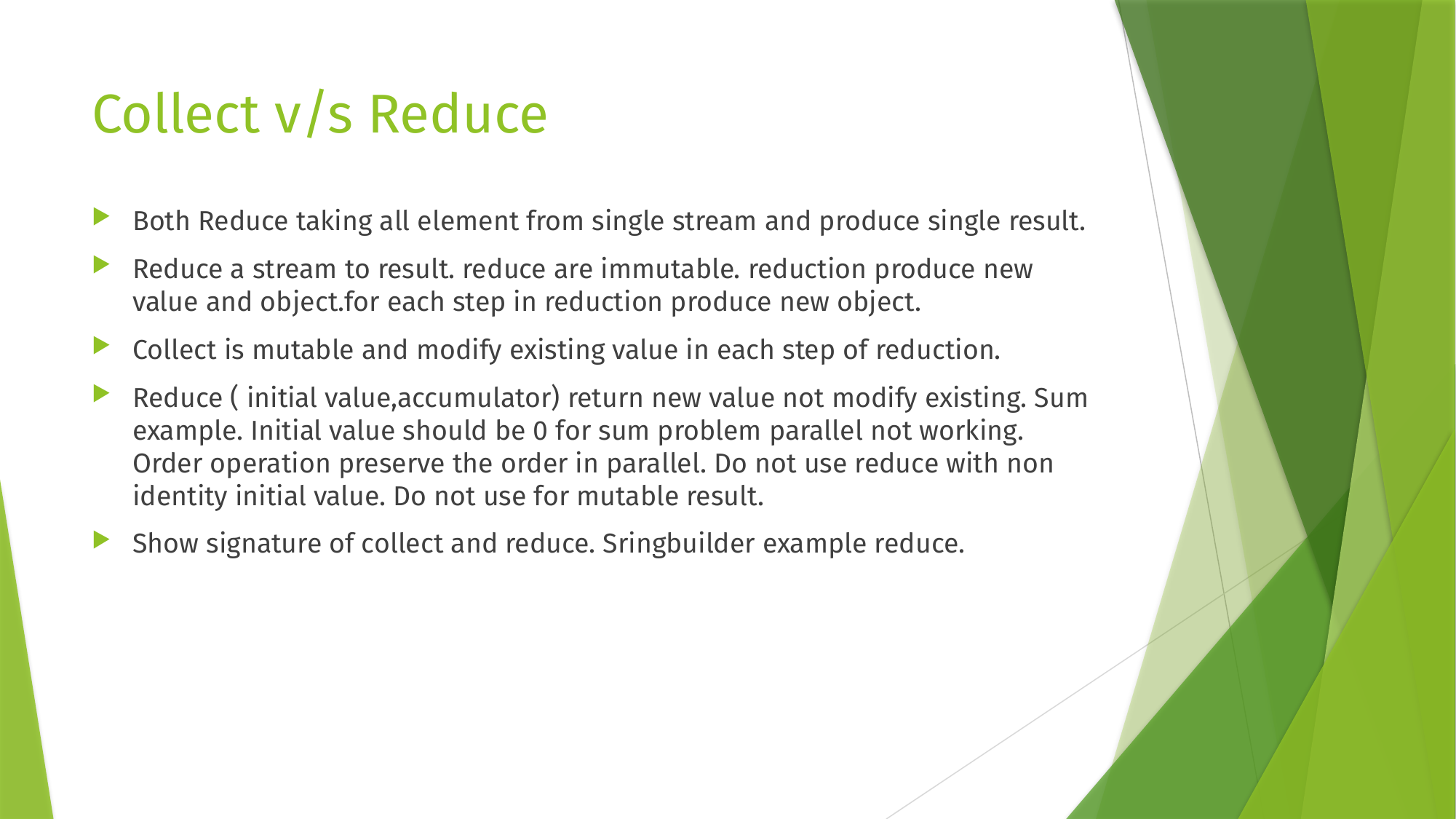

# Collect v/s Reduce
Both Reduce taking all element from single stream and produce single result.
Reduce a stream to result. reduce are immutable. reduction produce new value and object.for each step in reduction produce new object.
Collect is mutable and modify existing value in each step of reduction.
Reduce ( initial value,accumulator) return new value not modify existing. Sum example. Initial value should be 0 for sum problem parallel not working. Order operation preserve the order in parallel. Do not use reduce with non identity initial value. Do not use for mutable result.
Show signature of collect and reduce. Sringbuilder example reduce.